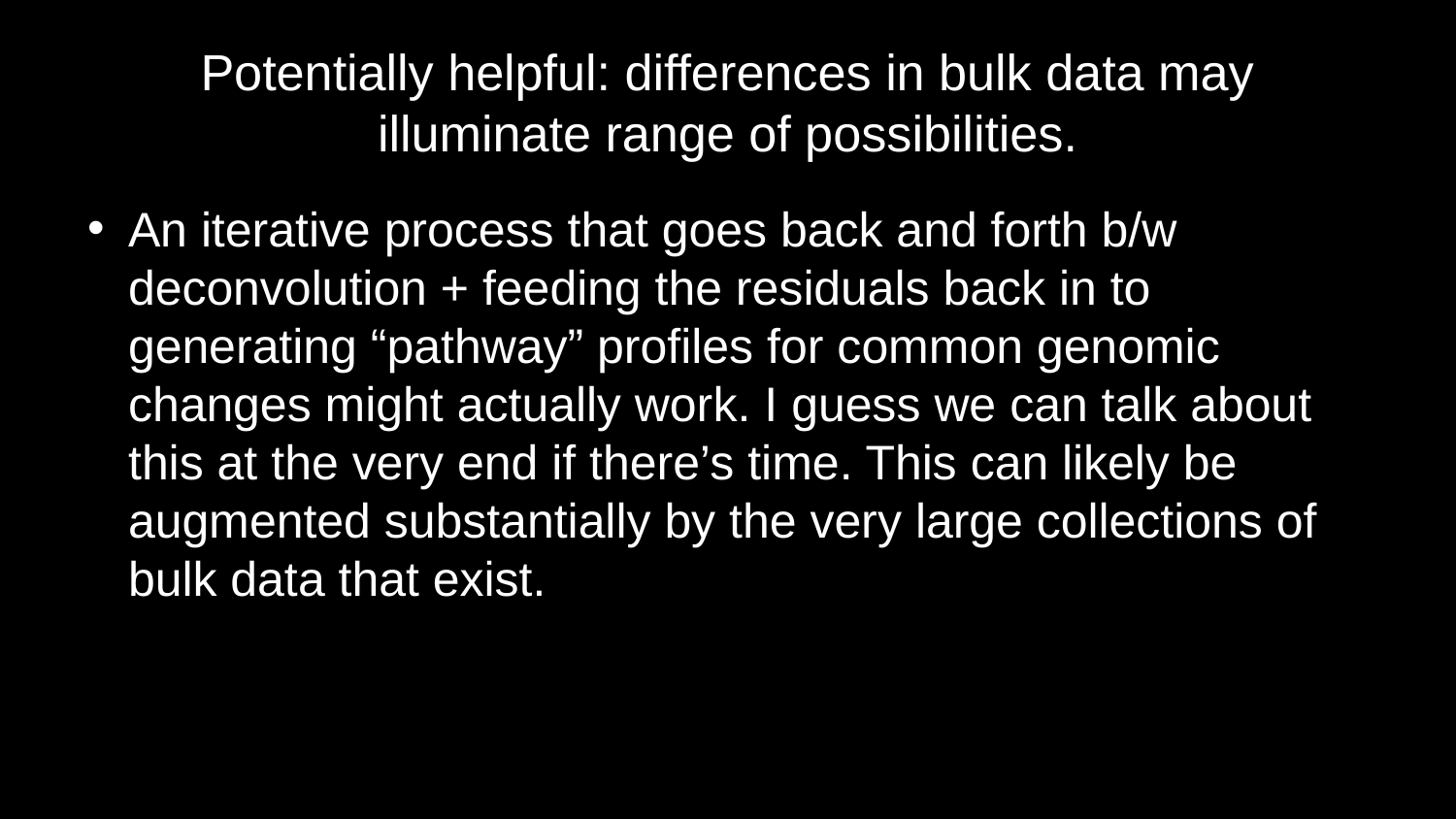

# Potentially helpful: differences in bulk data may illuminate range of possibilities.
An iterative process that goes back and forth b/w deconvolution + feeding the residuals back in to generating “pathway” profiles for common genomic changes might actually work. I guess we can talk about this at the very end if there’s time. This can likely be augmented substantially by the very large collections of bulk data that exist.